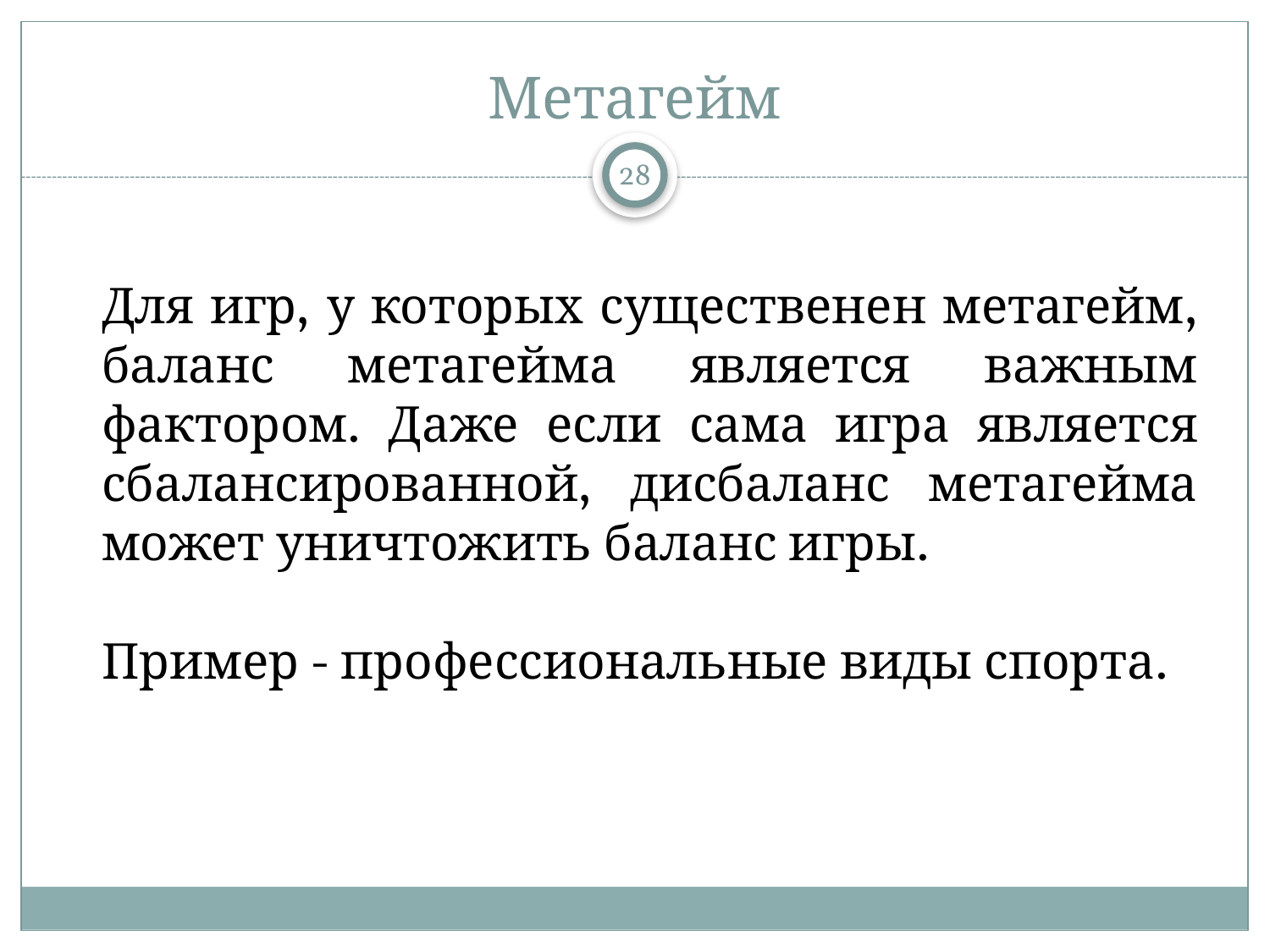

# Метагейм
28
Для игр, у которых существенен метагейм, баланс метагейма является важным фактором. Даже если сама игра является сбалансированной, дисбаланс метагейма может уничтожить баланс игры.

Пример - профессиональные виды спорта.